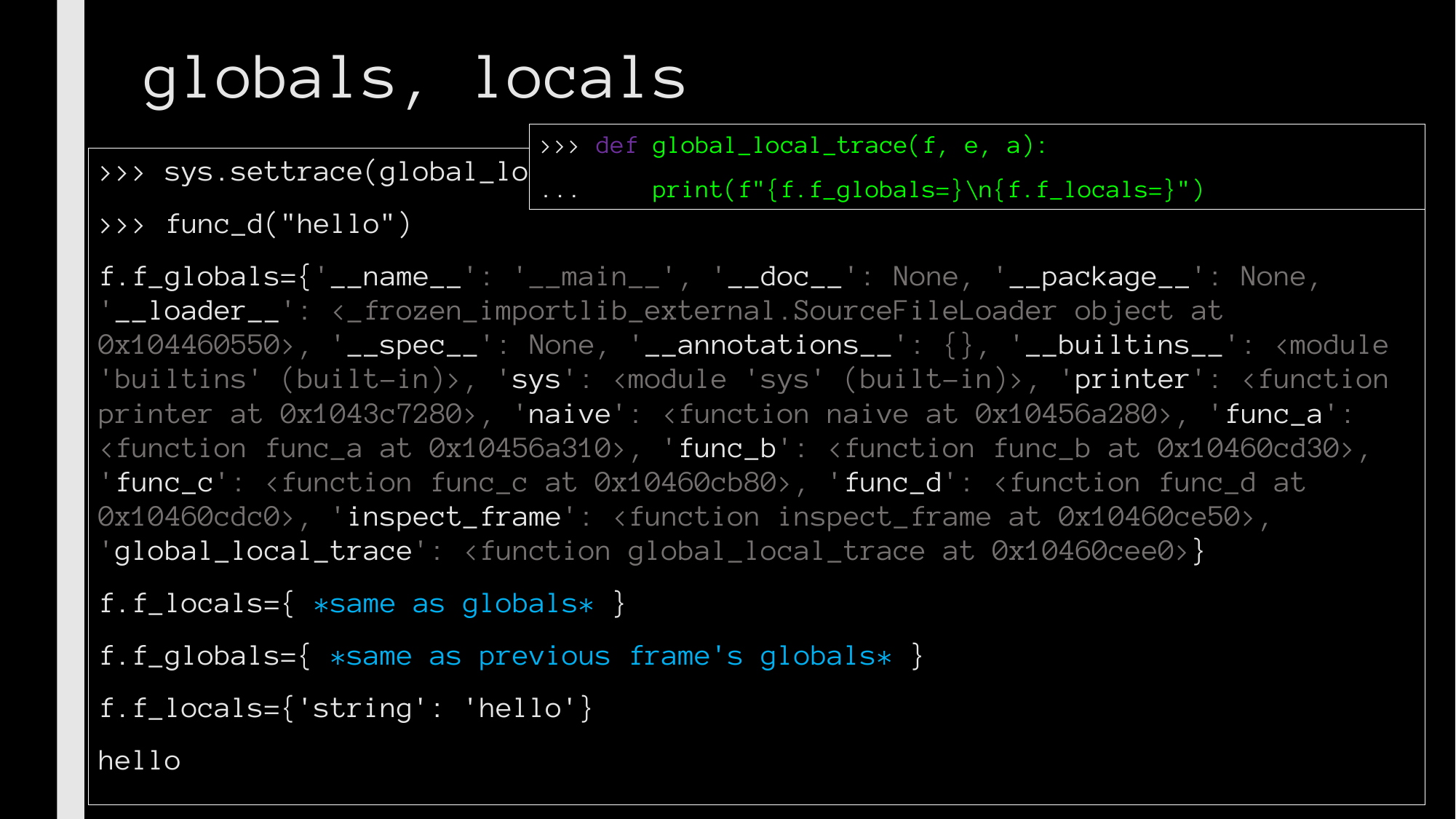

# globals, locals
>>> def global_local_trace(f, e, a):
...     print(f"{f.f_globals=}\n{f.f_locals=}")
>>> sys.settrace(global_local_trace)
>>> func_d("hello")
f.f_globals={'__name__': '__main__', '__doc__': None, '__package__': None, '__loader__': <_frozen_importlib_external.SourceFileLoader object at 0x104460550>, '__spec__': None, '__annotations__': {}, '__builtins__': <module 'builtins' (built-in)>, 'sys': <module 'sys' (built-in)>, 'printer': <function printer at 0x1043c7280>, 'naive': <function naive at 0x10456a280>, 'func_a': <function func_a at 0x10456a310>, 'func_b': <function func_b at 0x10460cd30>, 'func_c': <function func_c at 0x10460cb80>, 'func_d': <function func_d at 0x10460cdc0>, 'inspect_frame': <function inspect_frame at 0x10460ce50>, 'global_local_trace': <function global_local_trace at 0x10460cee0>}
f.f_locals={ *same as globals* }
f.f_globals={ *same as previous frame's globals* }
f.f_locals={'string': 'hello'}
hello